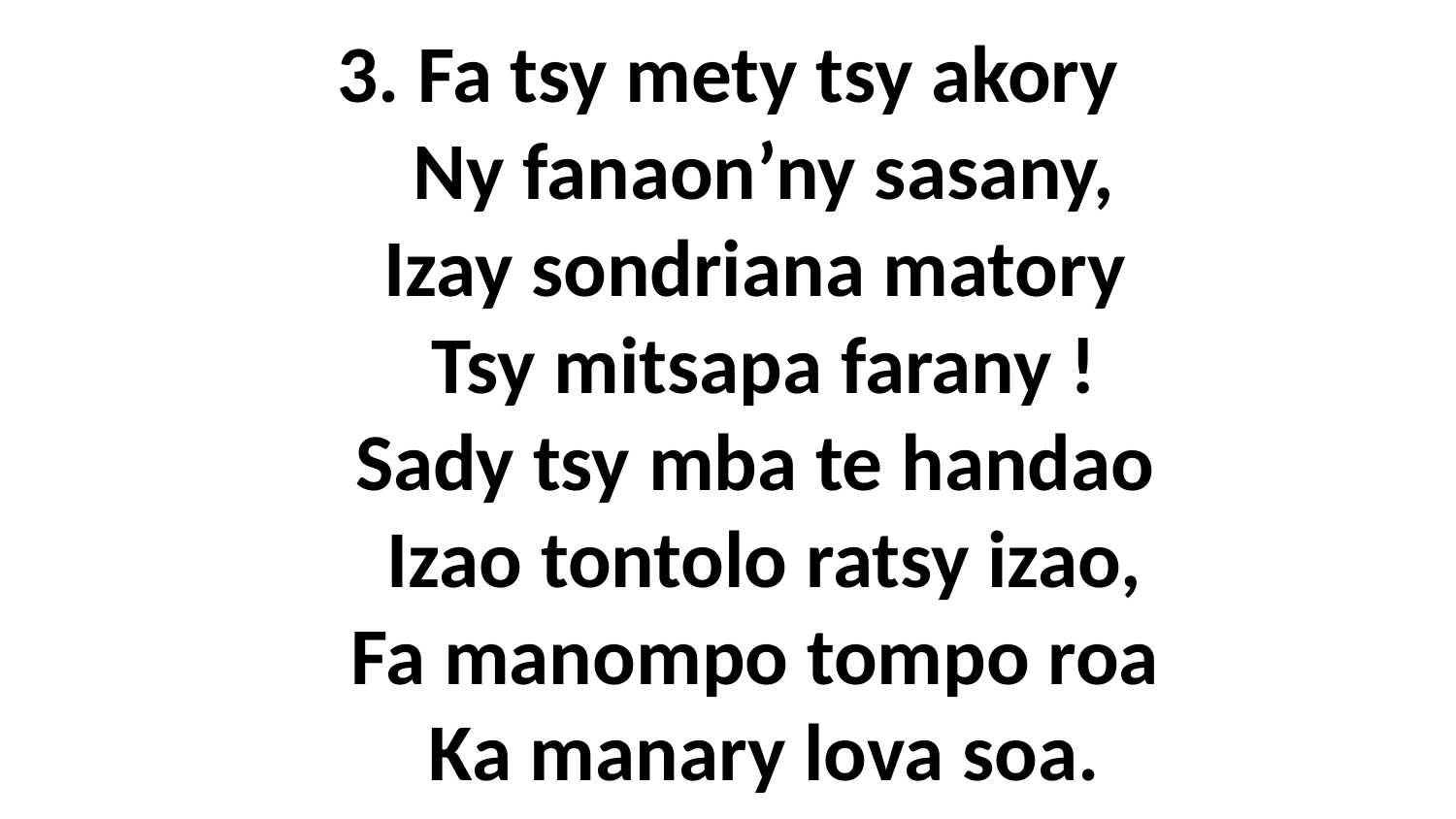

# 3. Fa tsy mety tsy akory Ny fanaon’ny sasany, Izay sondriana matory Tsy mitsapa farany ! Sady tsy mba te handao Izao tontolo ratsy izao, Fa manompo tompo roa Ka manary lova soa.